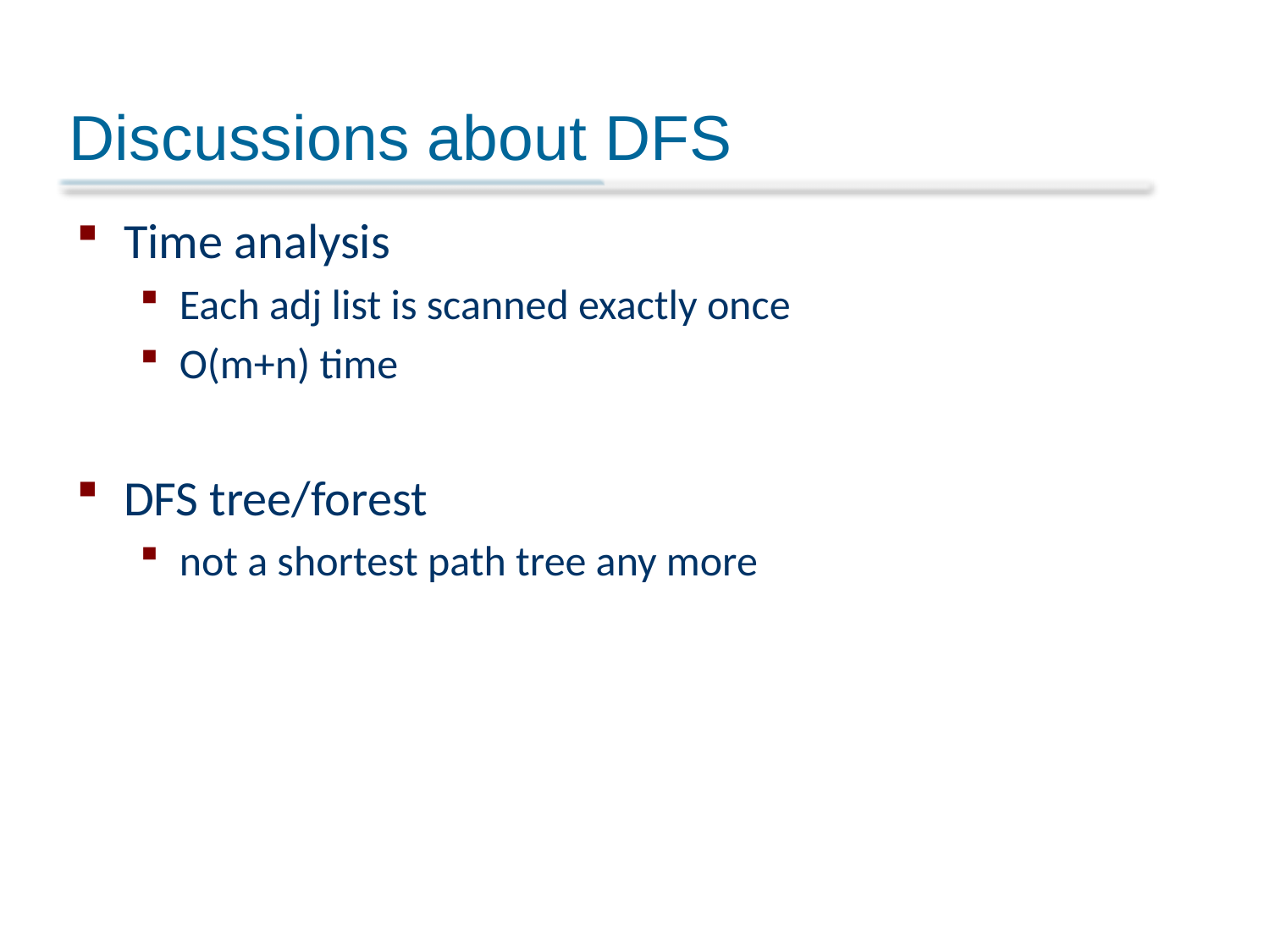

# Discussions about DFS
Time analysis
Each adj list is scanned exactly once
O(m+n) time

DFS tree/forest
not a shortest path tree any more